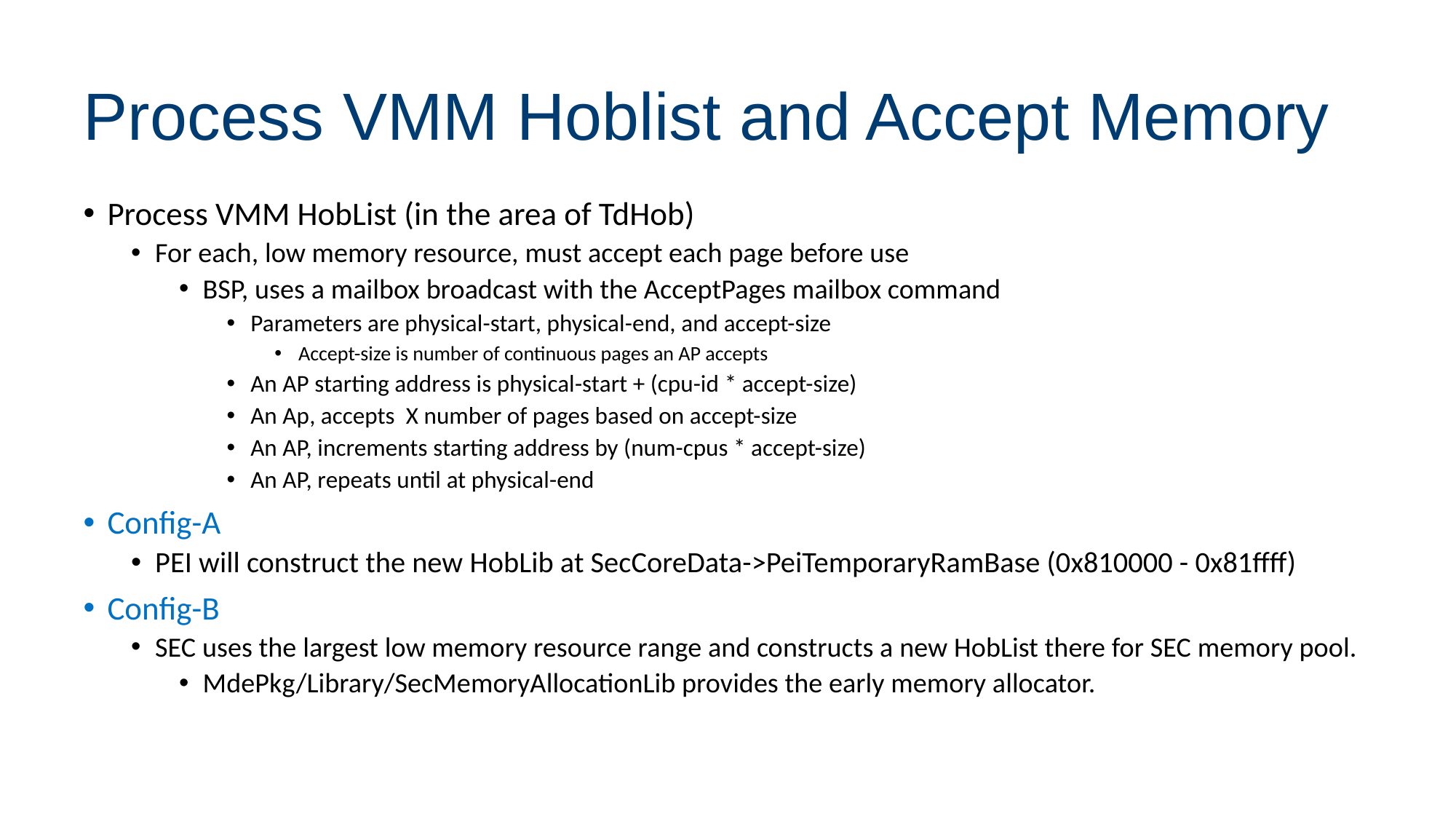

# Process VMM Hoblist and Accept Memory
Process VMM HobList (in the area of TdHob)
For each, low memory resource, must accept each page before use
BSP, uses a mailbox broadcast with the AcceptPages mailbox command
Parameters are physical-start, physical-end, and accept-size
Accept-size is number of continuous pages an AP accepts
An AP starting address is physical-start + (cpu-id * accept-size)
An Ap, accepts  X number of pages based on accept-size
An AP, increments starting address by (num-cpus * accept-size)
An AP, repeats until at physical-end
Config-A
PEI will construct the new HobLib at SecCoreData->PeiTemporaryRamBase (0x810000 - 0x81ffff)
Config-B
SEC uses the largest low memory resource range and constructs a new HobList there for SEC memory pool.
MdePkg/Library/SecMemoryAllocationLib provides the early memory allocator.